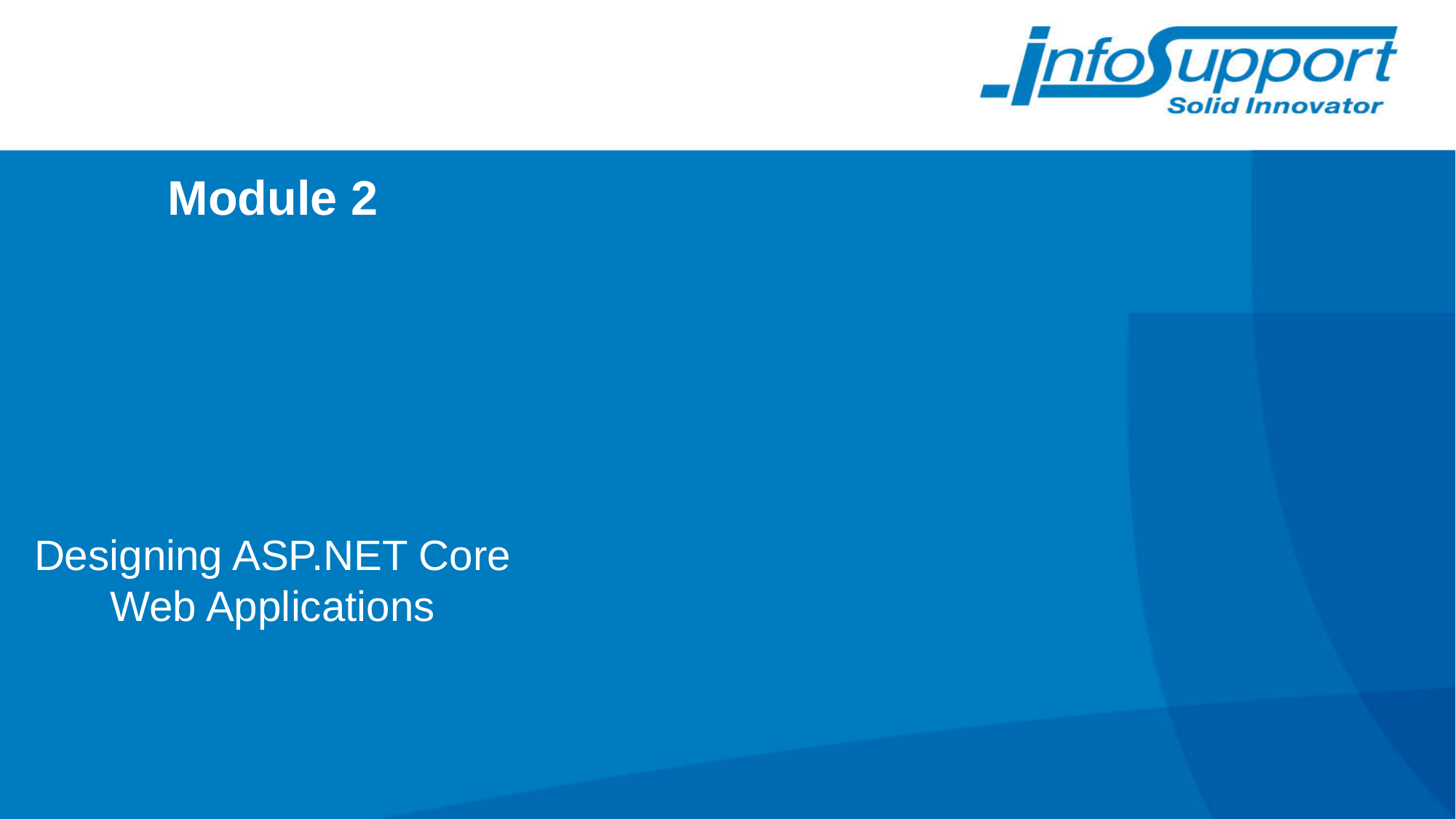

# Module 2
Designing ASP.NET Core Web Applications